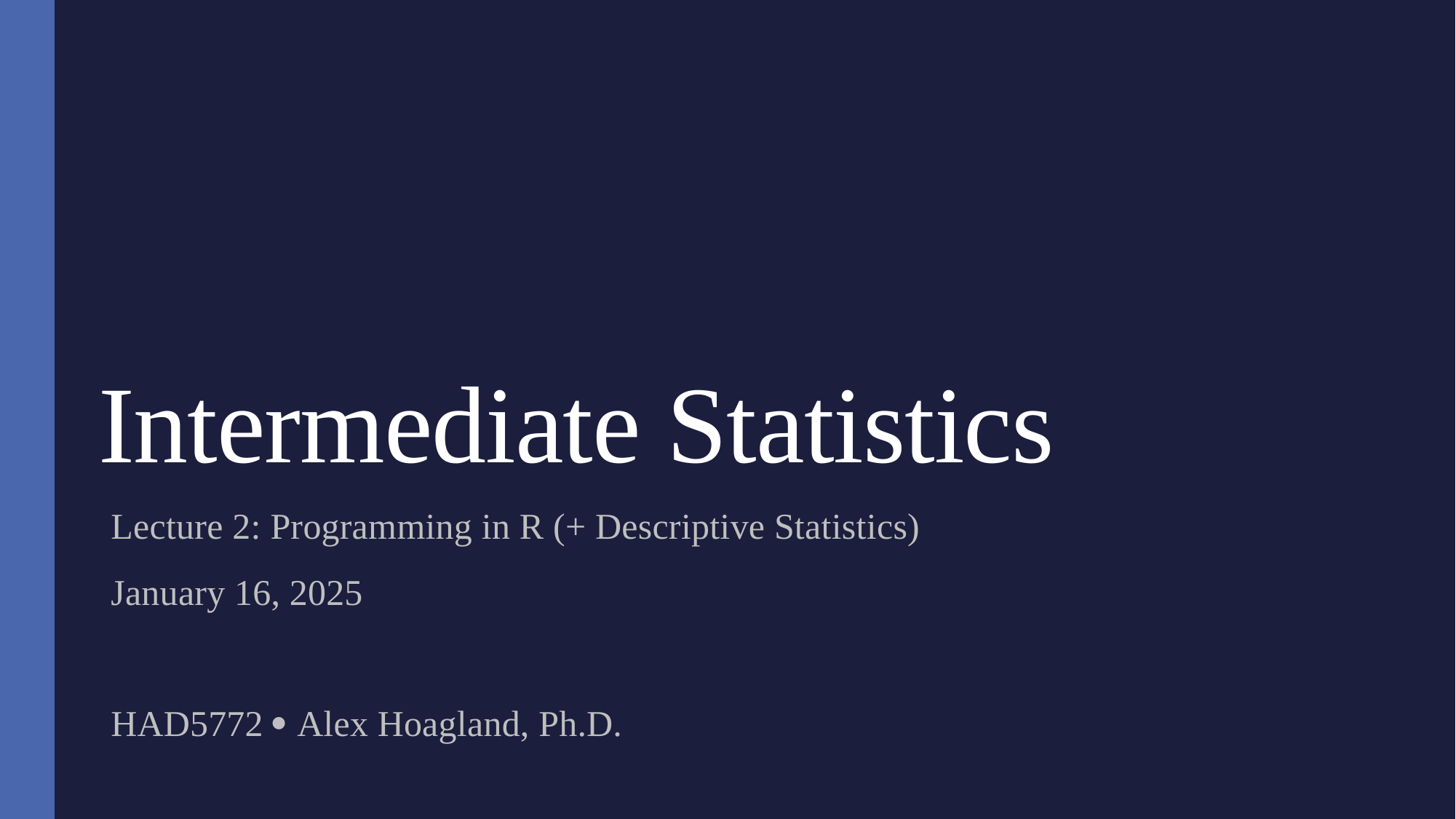

# Intermediate Statistics
Lecture 2: Programming in R (+ Descriptive Statistics)
January 16, 2025

HAD5772 • Alex Hoagland, Ph.D.